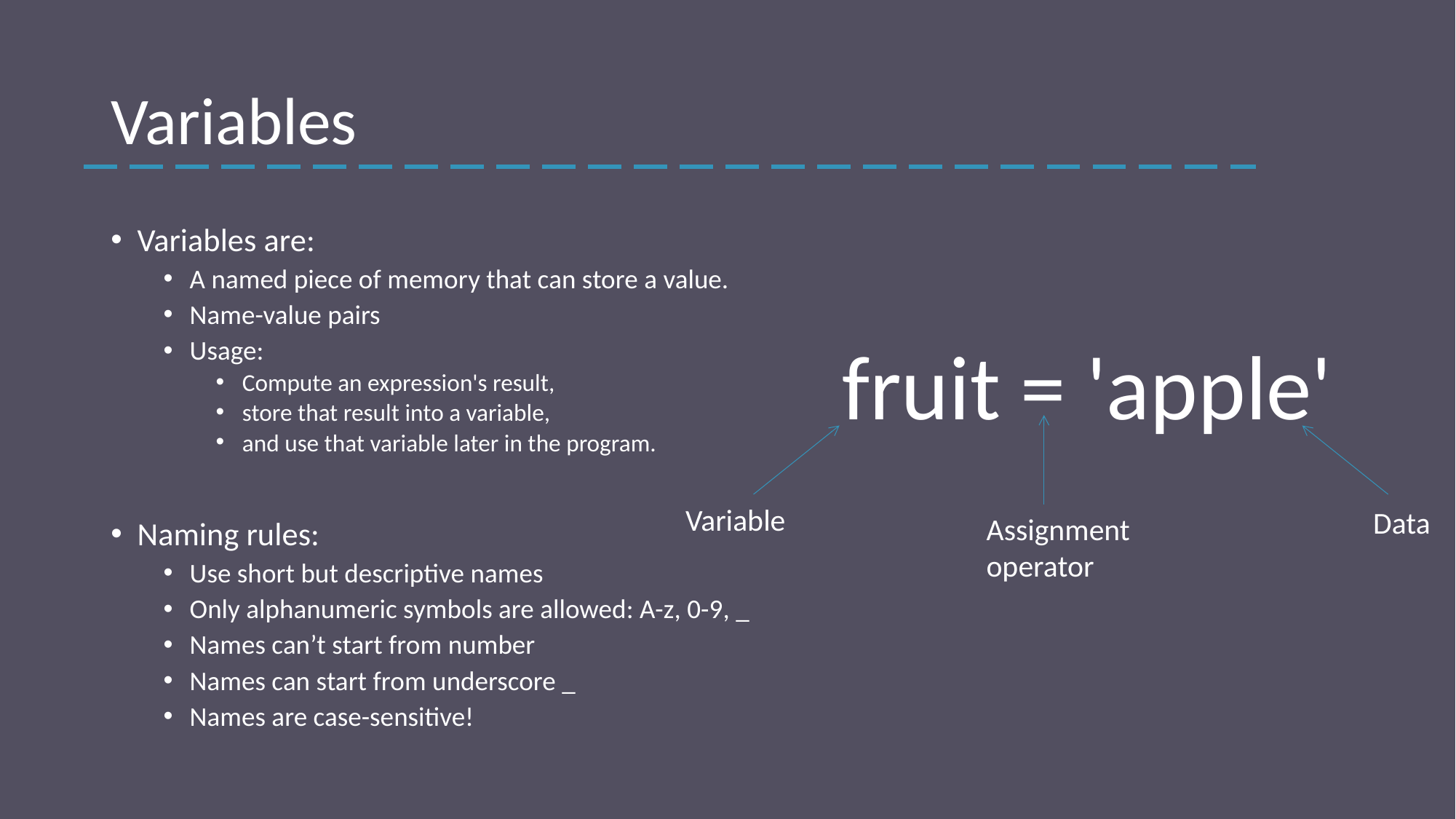

# Variables
Variables are:
A named piece of memory that can store a value.
Name-value pairs
Usage:
Compute an expression's result,
store that result into a variable,
and use that variable later in the program.

Naming rules:
Use short but descriptive names
Only alphanumeric symbols are allowed: A-z, 0-9, _
Names can’t start from number
Names can start from underscore _
Names are case-sensitive!

fruit = 'apple'
Variable
Data
Assignment operator